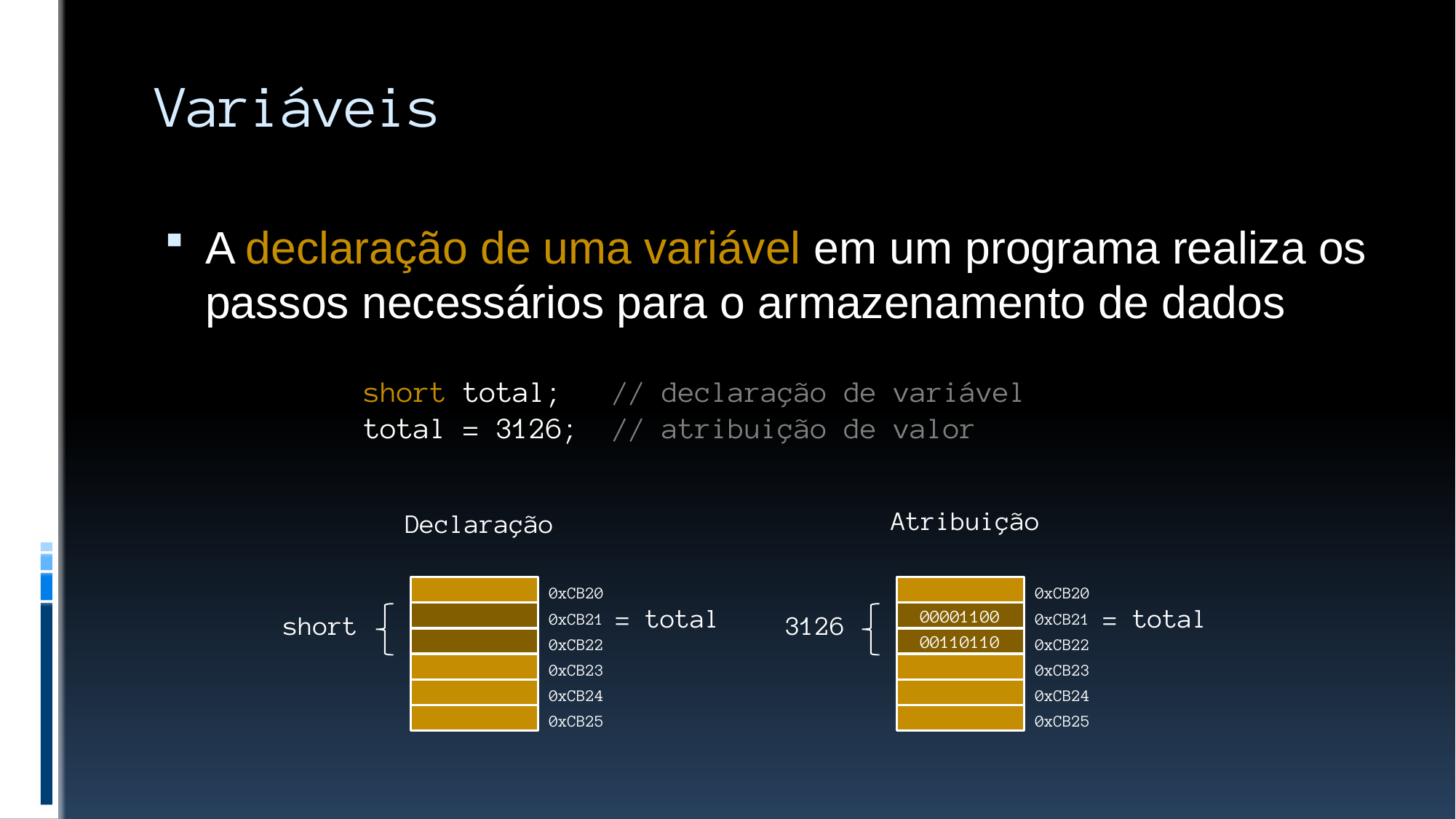

# Variáveis
A declaração de uma variável em um programa realiza os passos necessários para o armazenamento de dados

short total;   // declaração de variável
total = 3126;  // atribuição de valor
Atribuição
Declaração

0xCB20
= total
short

0xCB21

0xCB22

0xCB23

0xCB24

0xCB25

0xCB20
= total
3126
00001100
0xCB21

00110110
0xCB22

0xCB23

0xCB24

0xCB25